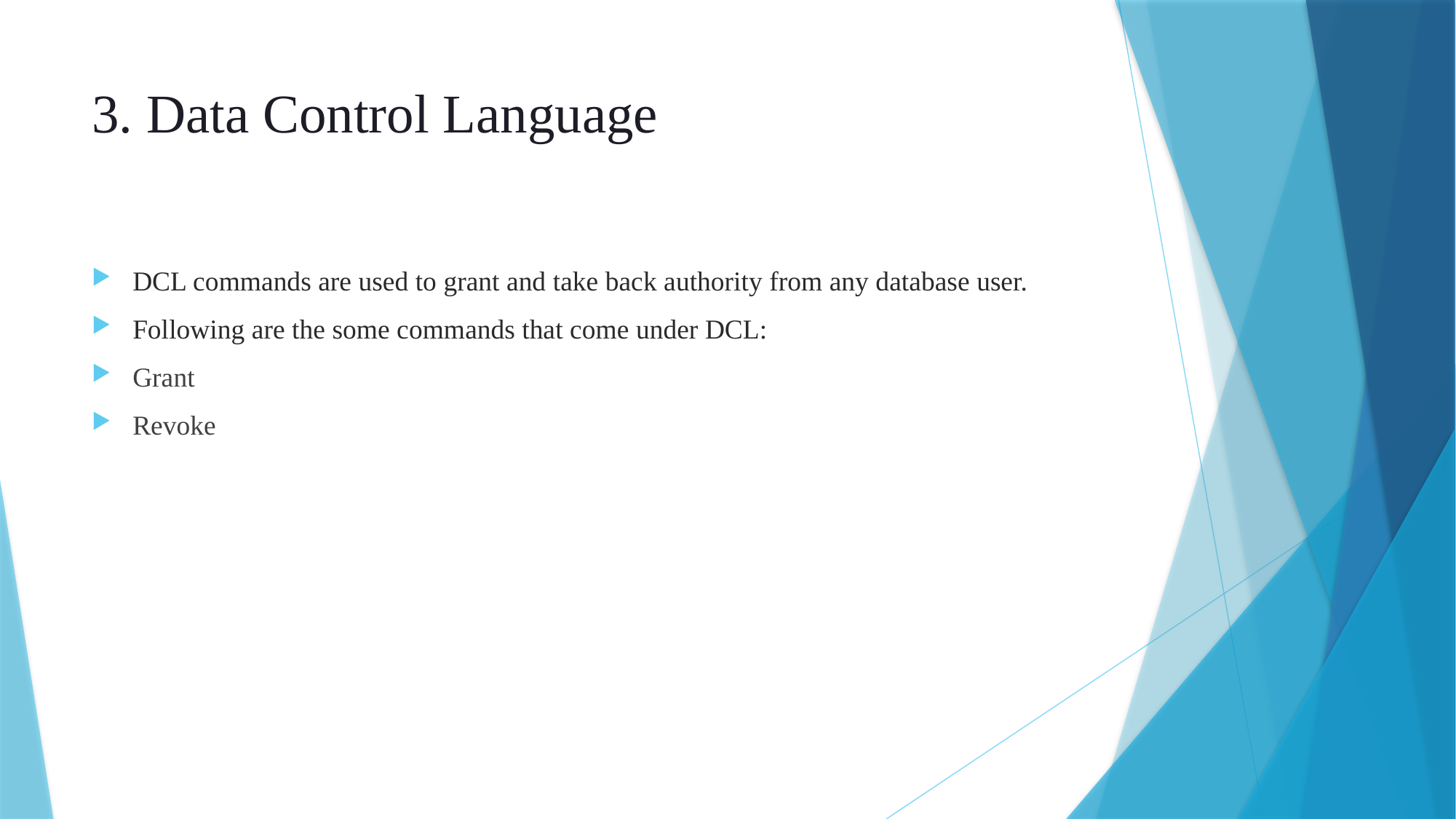

# 3. Data Control Language
DCL commands are used to grant and take back authority from any database user.
Following are the some commands that come under DCL:
Grant
Revoke